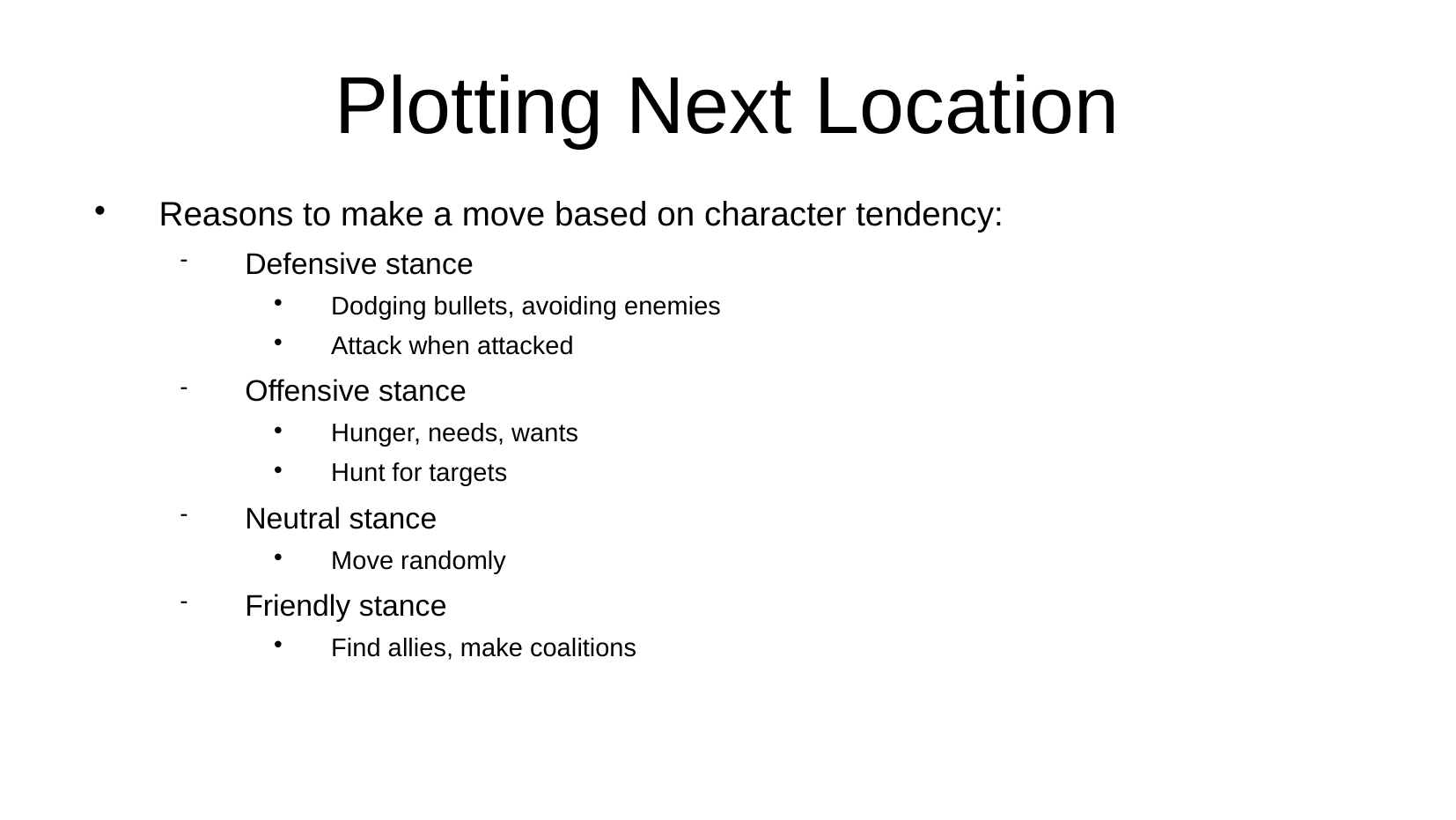

Plotting Next Location
Reasons to make a move based on character tendency:
Defensive stance
Dodging bullets, avoiding enemies
Attack when attacked
Offensive stance
Hunger, needs, wants
Hunt for targets
Neutral stance
Move randomly
Friendly stance
Find allies, make coalitions